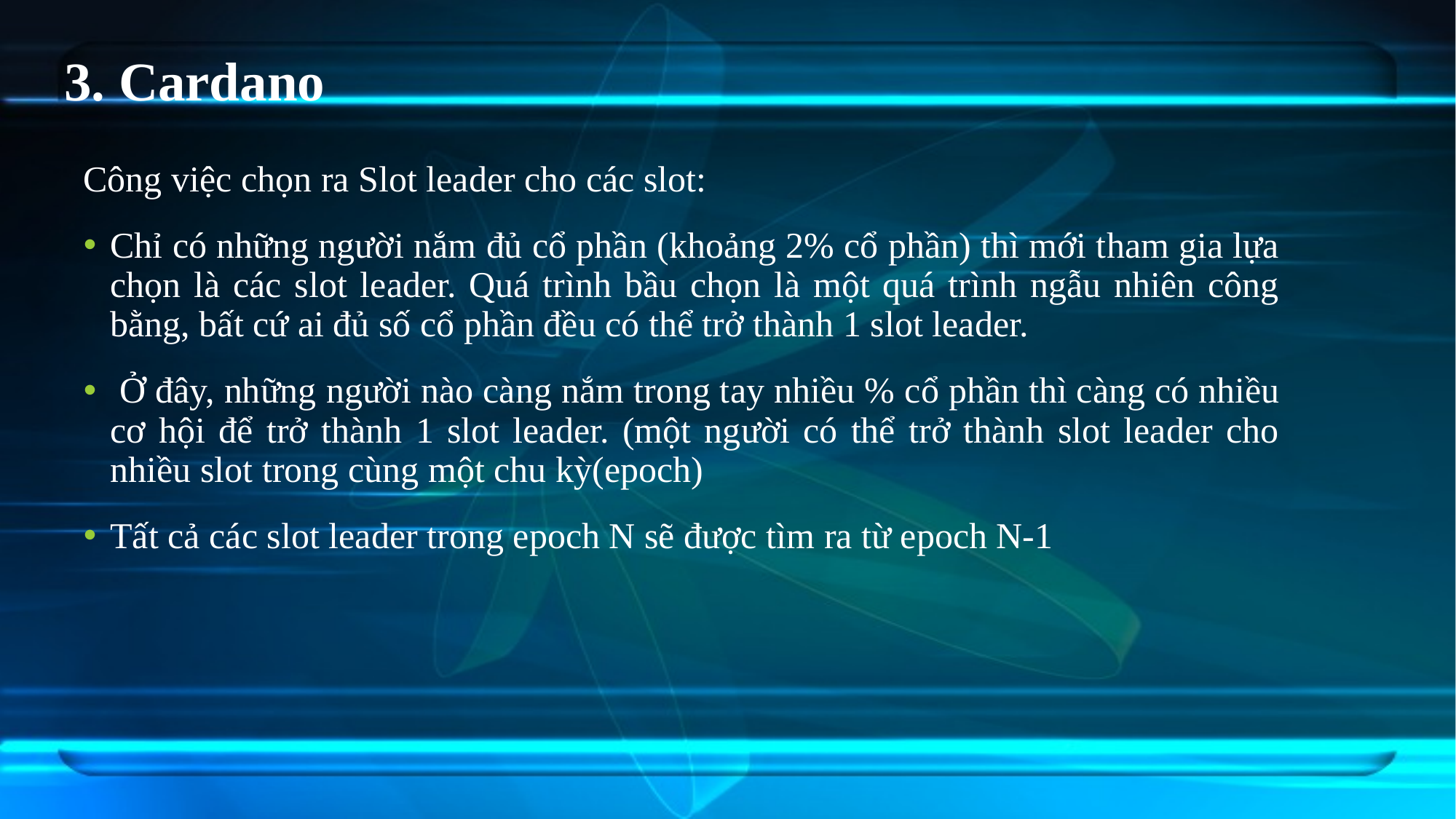

# 3. Cardano
Công việc chọn ra Slot leader cho các slot:
Chỉ có những người nắm đủ cổ phần (khoảng 2% cổ phần) thì mới tham gia lựa chọn là các slot leader. Quá trình bầu chọn là một quá trình ngẫu nhiên công bằng, bất cứ ai đủ số cổ phần đều có thể trở thành 1 slot leader.
 Ở đây, những người nào càng nắm trong tay nhiều % cổ phần thì càng có nhiều cơ hội để trở thành 1 slot leader. (một người có thể trở thành slot leader cho nhiều slot trong cùng một chu kỳ(epoch)
Tất cả các slot leader trong epoch N sẽ được tìm ra từ epoch N-1